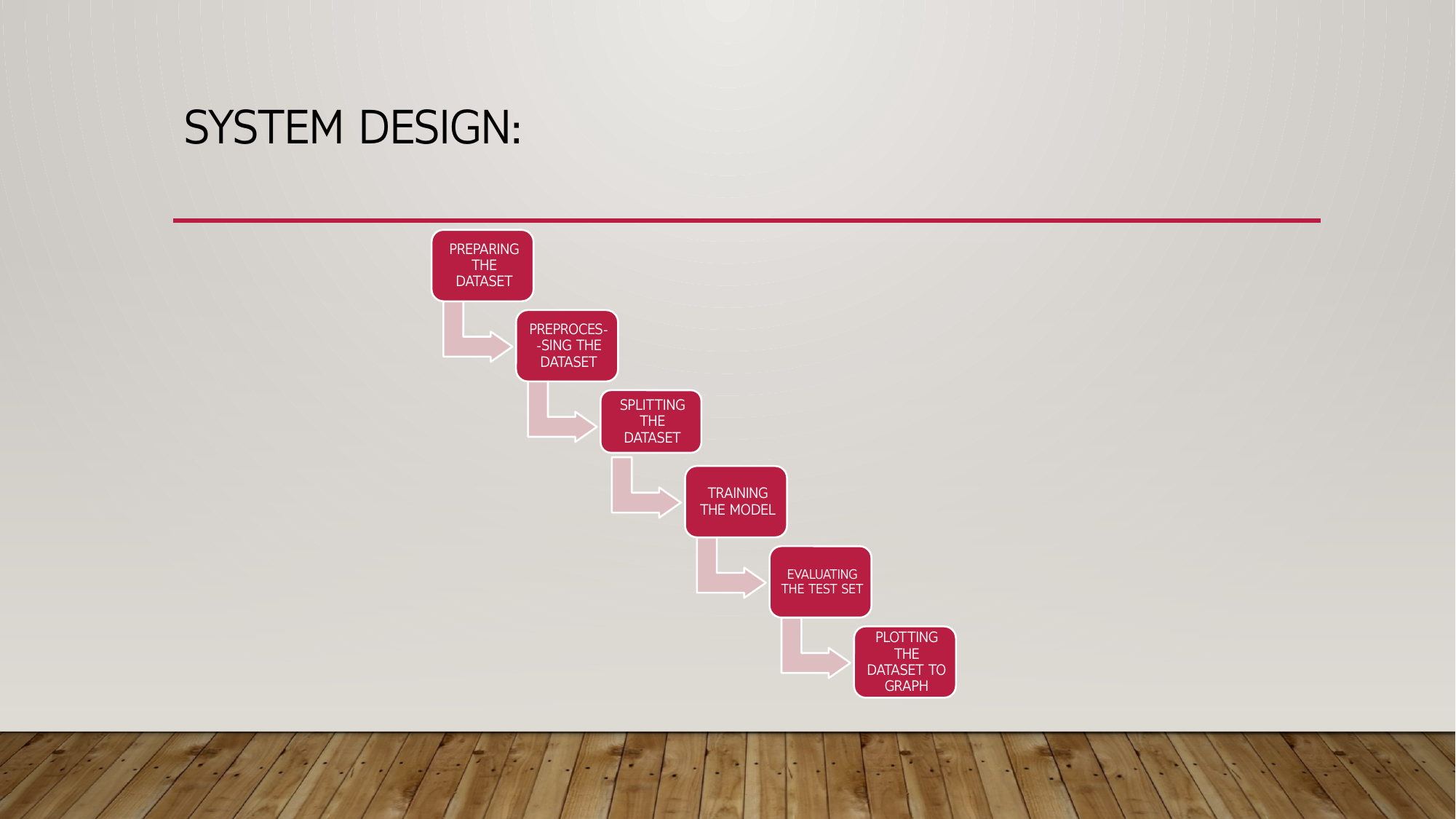

# SYSTEM DESIGN:
PREPARING THE DATASET
PREPROCES--SING THE DATASET
SPLITTING THE DATASET
TRAINING THE MODEL
EVALUATING THE TEST SET
PLOTTING THE DATASET TO GRAPH